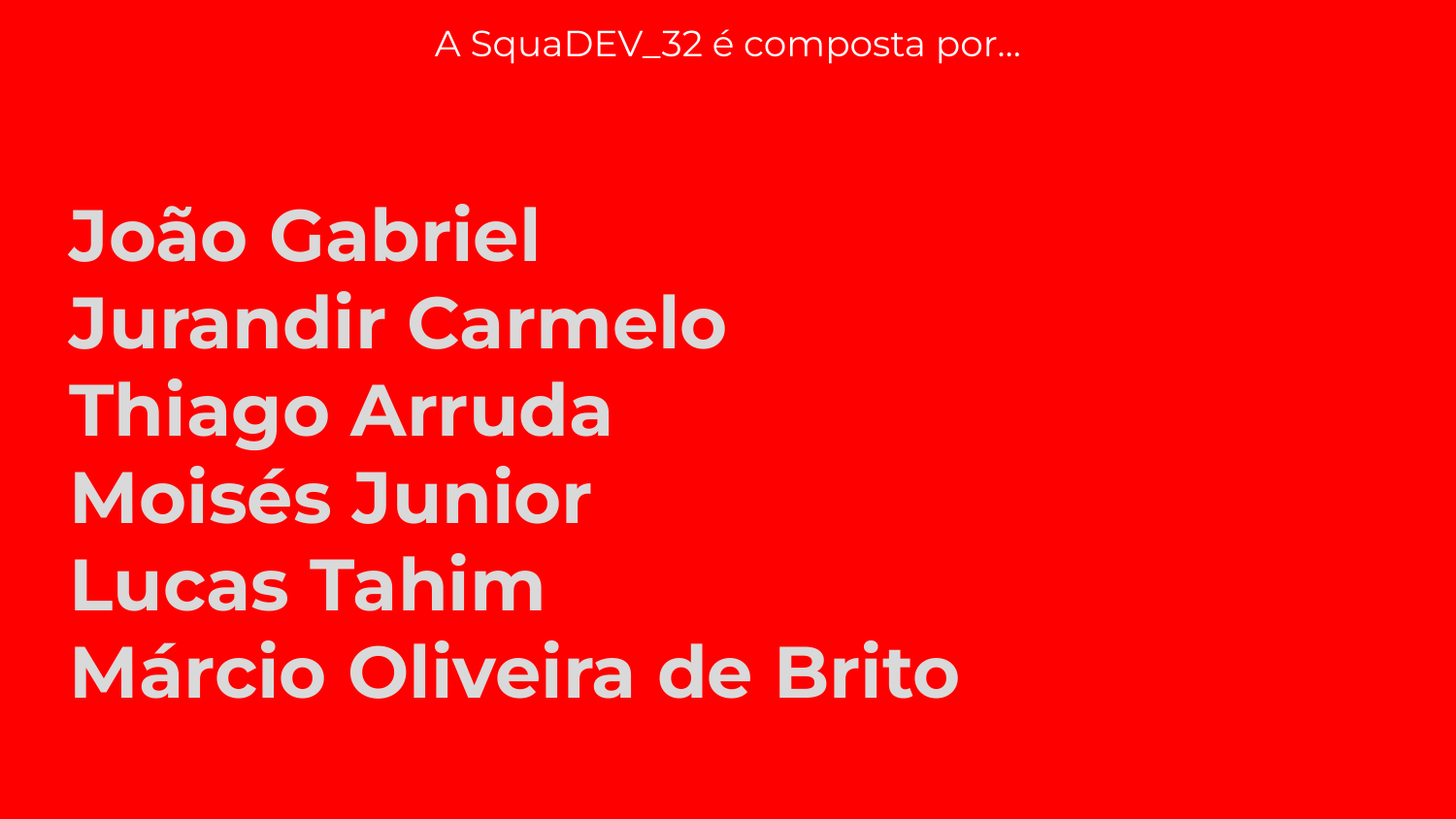

A SquaDEV_32 é composta por…
João Gabriel
Jurandir Carmelo
Thiago Arruda
Moisés Junior
Lucas Tahim
Márcio Oliveira de Brito